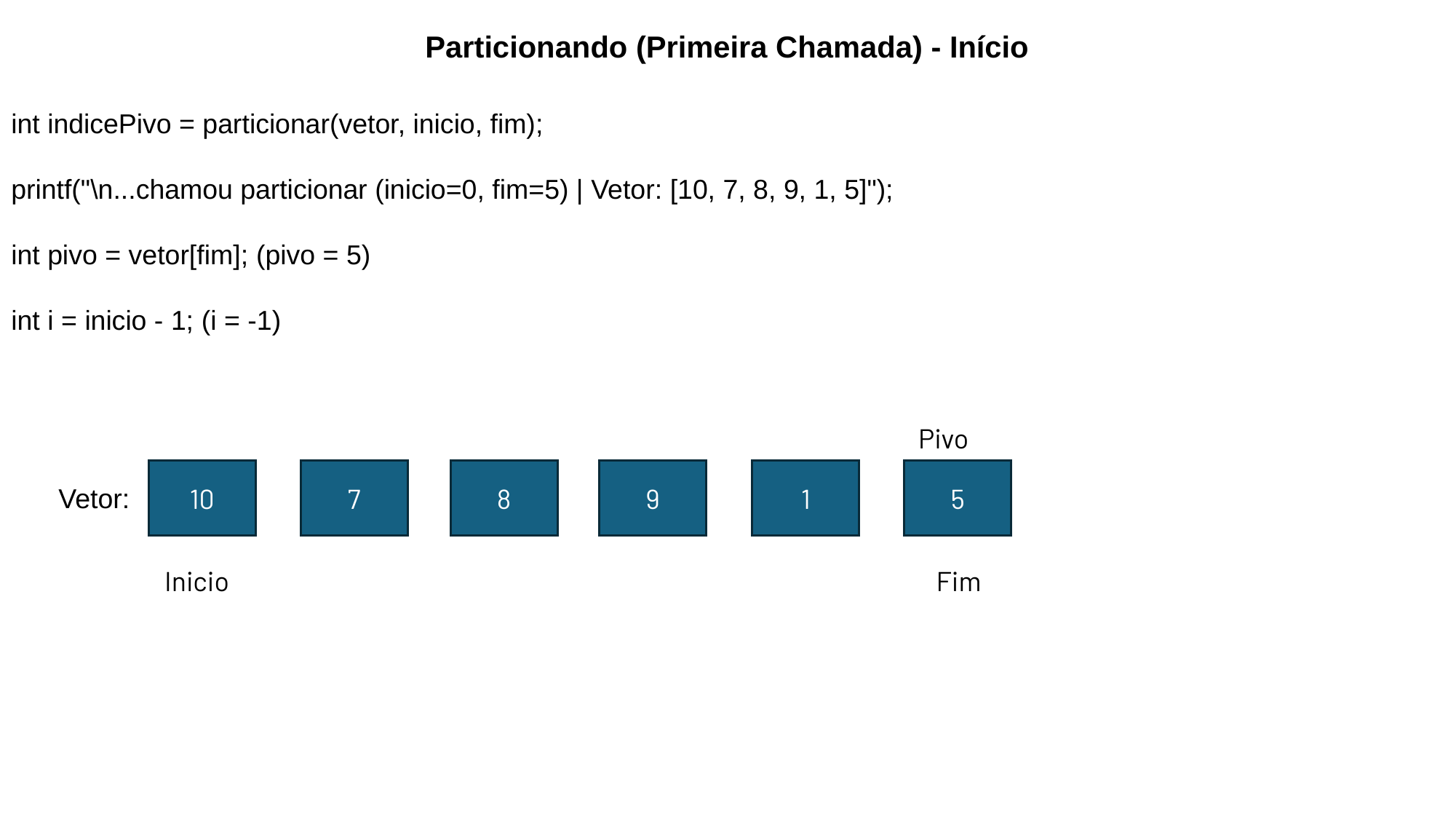

Particionando (Primeira Chamada) - Início
int indicePivo = particionar(vetor, inicio, fim);

printf("\n...chamou particionar (inicio=0, fim=5) | Vetor: [10, 7, 8, 9, 1, 5]");

int pivo = vetor[fim]; (pivo = 5)

int i = inicio - 1; (i = -1)

Pivo
8
9
5
10
7
1
Vetor:
   Fim
Inicio